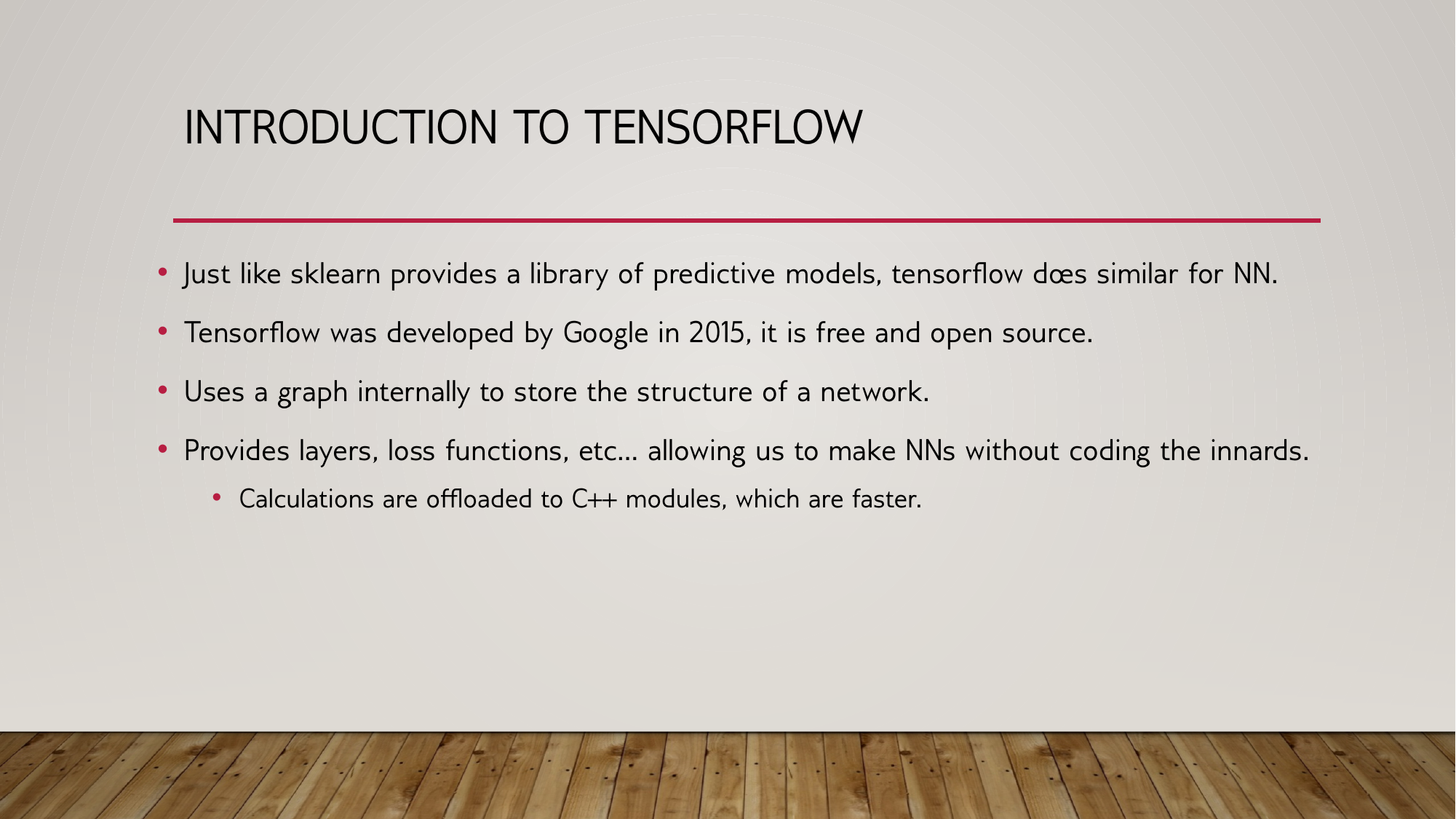

# Introduction to Tensorflow
Just like sklearn provides a library of predictive models, tensorflow does similar for NN.
Tensorflow was developed by Google in 2015, it is free and open source.
Uses a graph internally to store the structure of a network.
Provides layers, loss functions, etc… allowing us to make NNs without coding the innards.
Calculations are offloaded to C++ modules, which are faster.